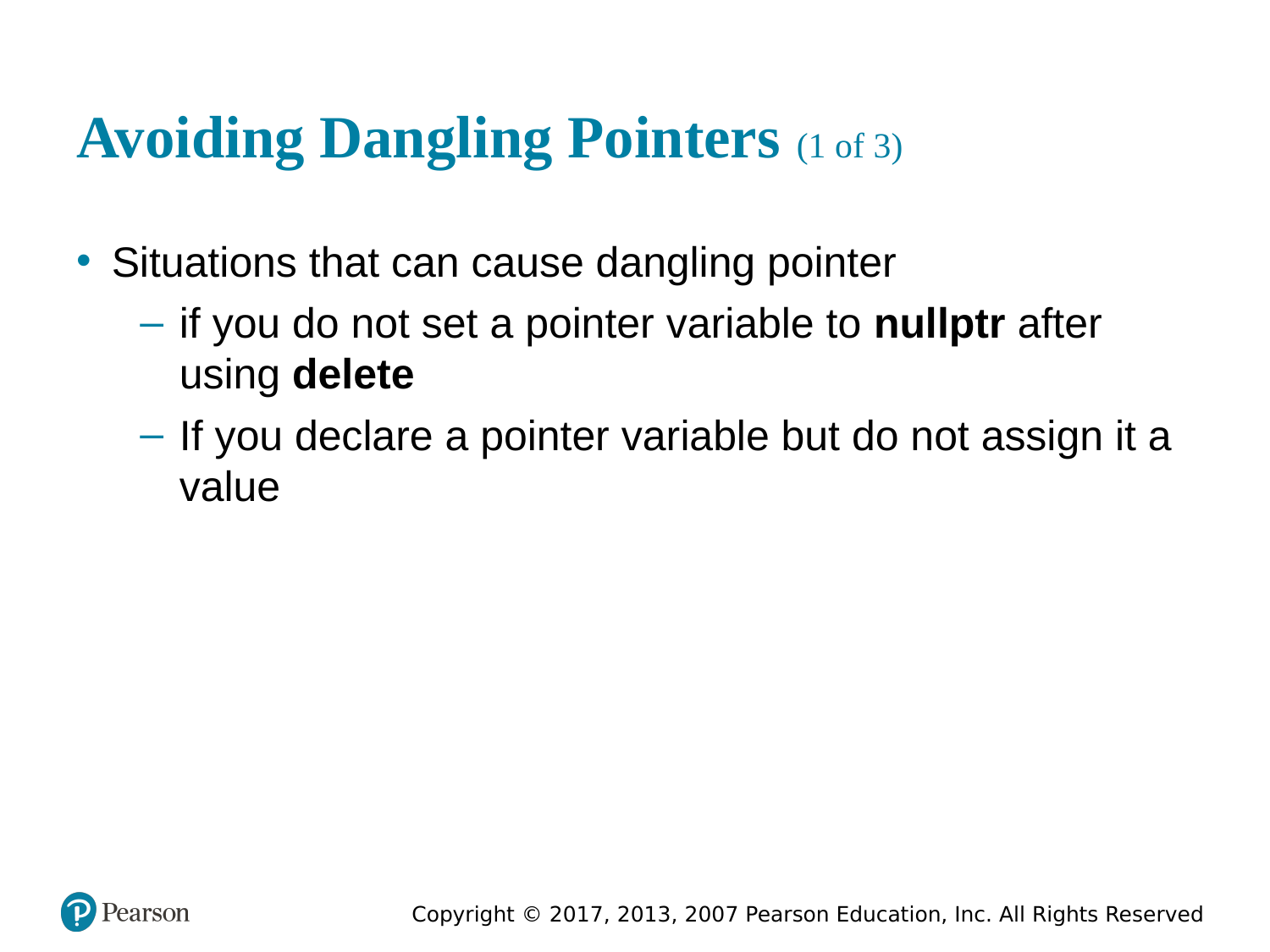

# Avoiding Dangling Pointers (1 of 3)
Situations that can cause dangling pointer
if you do not set a pointer variable to nullptr after using delete
If you declare a pointer variable but do not assign it a value